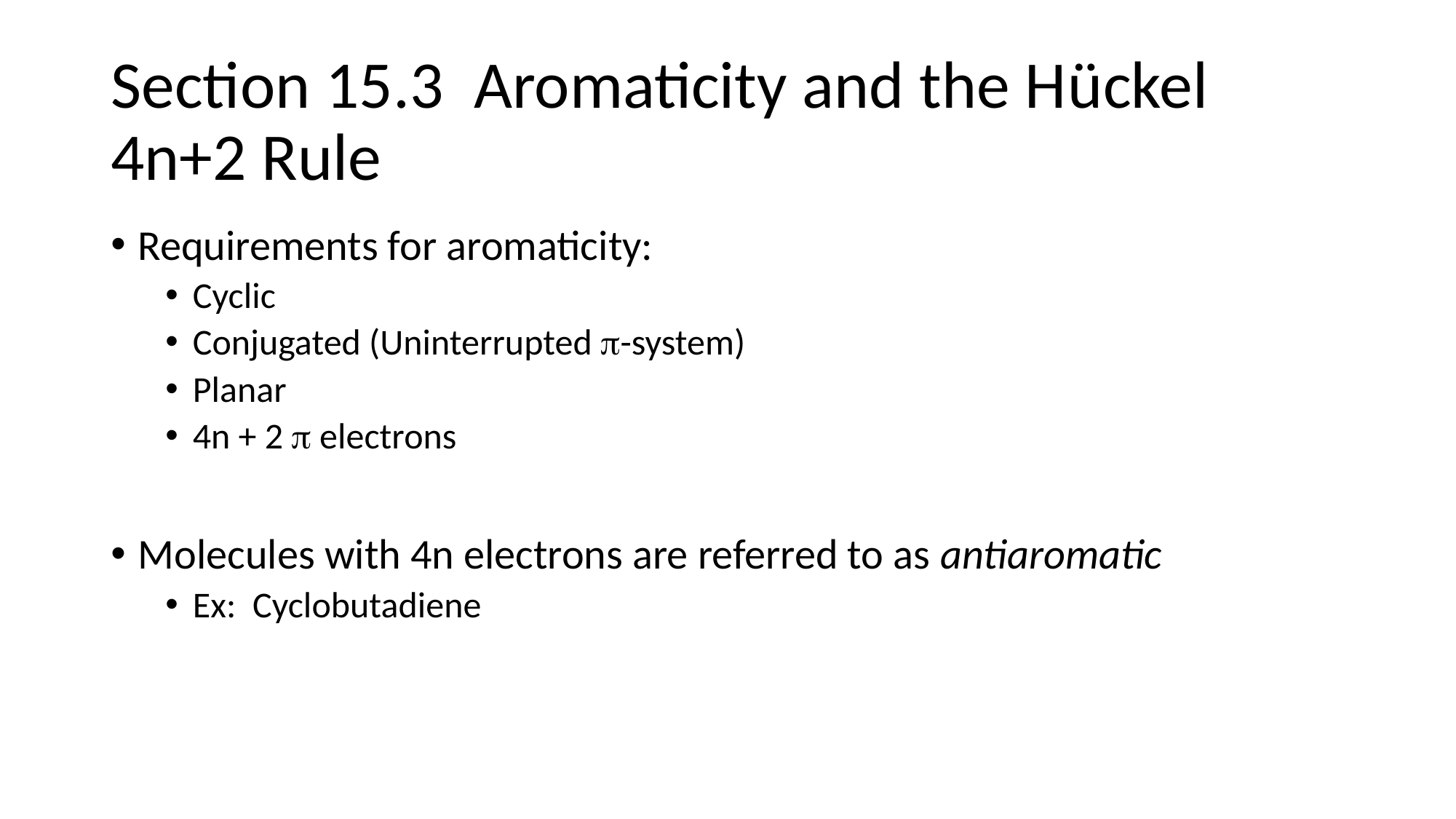

# Section 15.3  Aromaticity and the Hückel 4n+2 Rule
Requirements for aromaticity:
Cyclic
Conjugated (Uninterrupted π-system)
Planar
4n + 2 π electrons

Molecules with 4n electrons are referred to as antiaromatic
Ex:  Cyclobutadiene